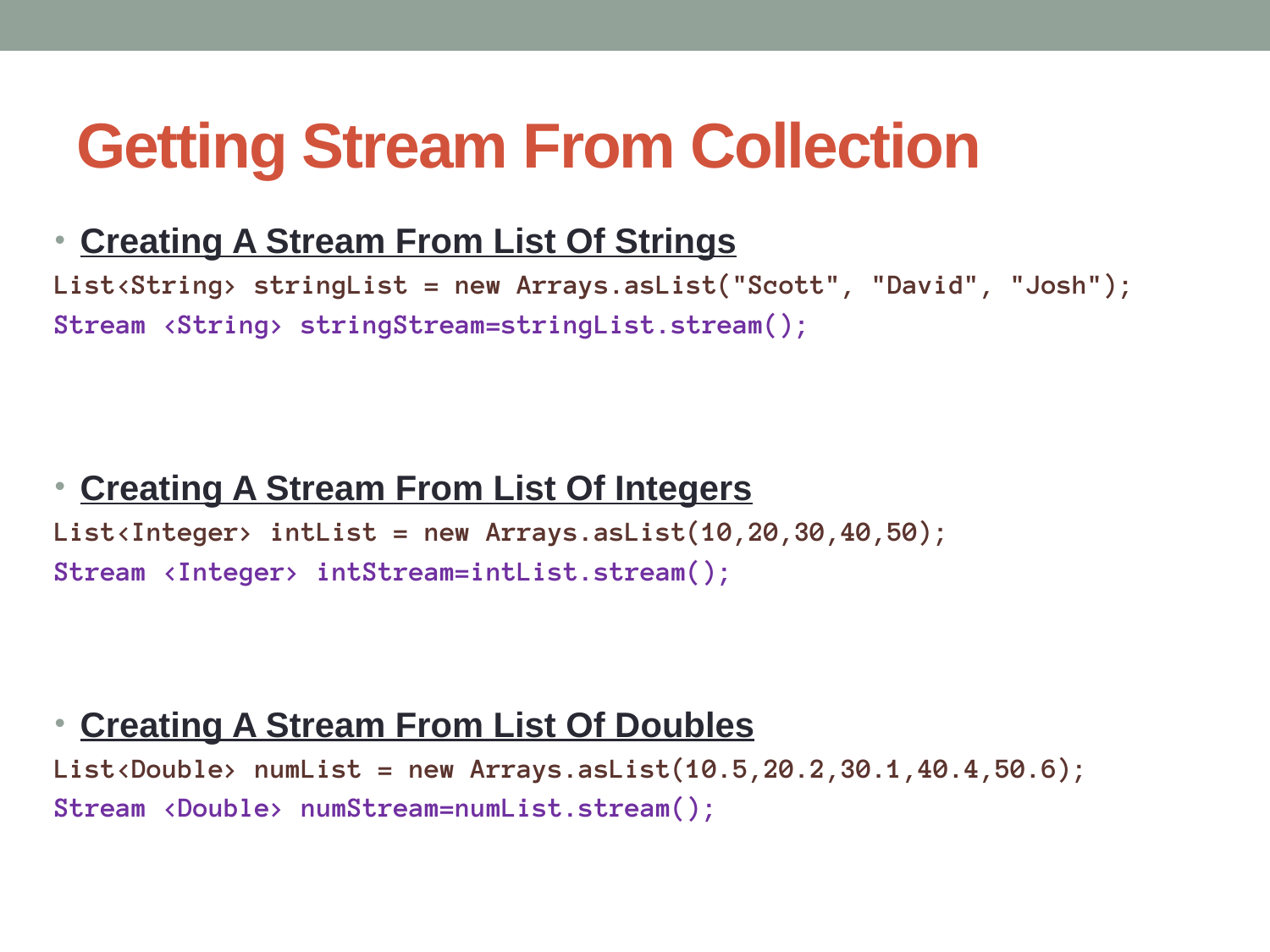

# Getting Stream From Collection
Creating A Stream From List Of Strings
List<String> stringList = new Arrays.asList("Scott", "David", "Josh");
Stream <String> stringStream=stringList.stream();

Creating A Stream From List Of Integers
List<Integer> intList = new Arrays.asList(10,20,30,40,50);
Stream <Integer> intStream=intList.stream();

Creating A Stream From List Of Doubles
List<Double> numList = new Arrays.asList(10.5,20.2,30.1,40.4,50.6);
Stream <Double> numStream=numList.stream();